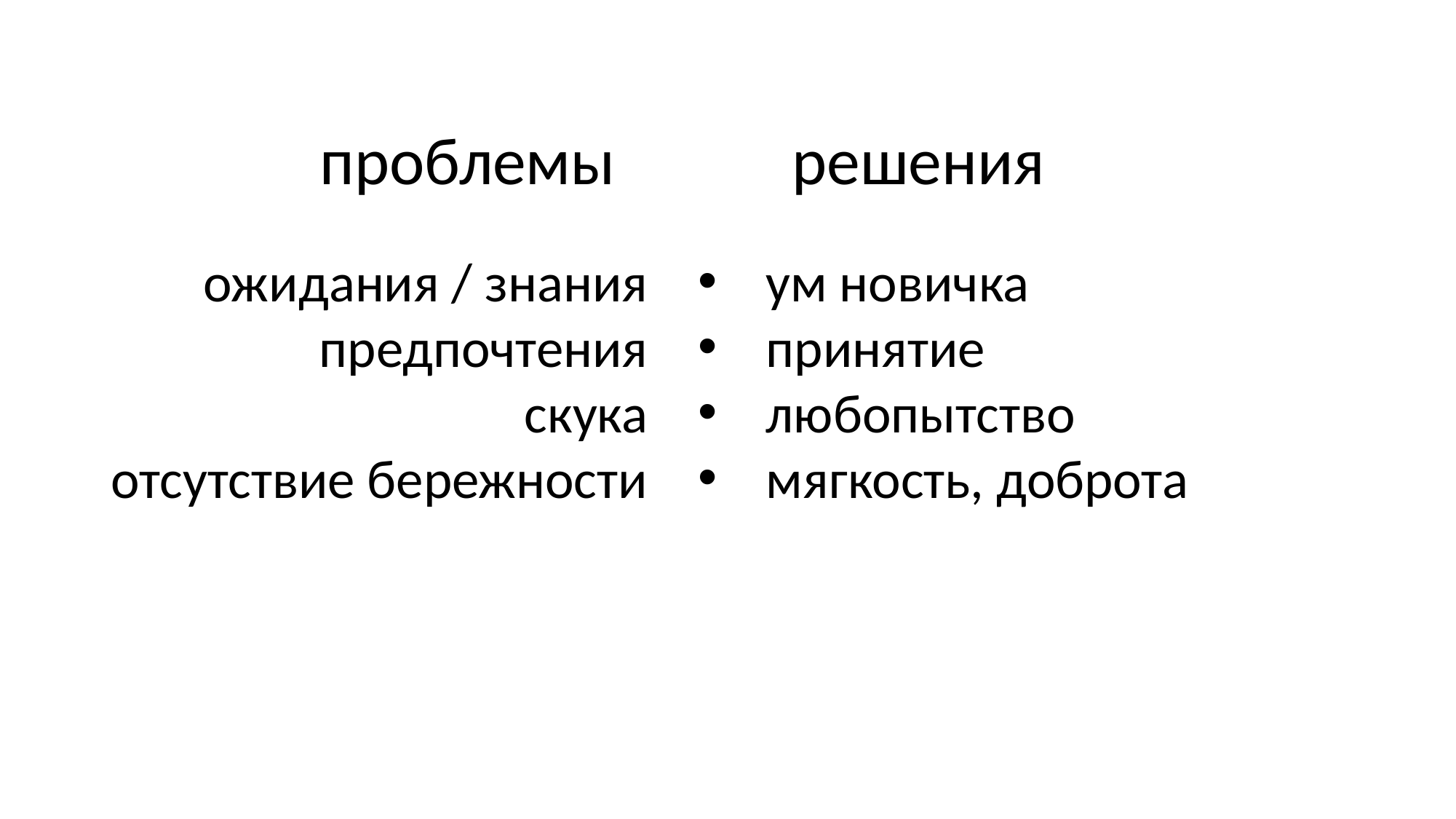

решения
# проблемы
ожидания / знания
предпочтения
скука
отсутствие бережности
ум новичка
принятие
любопытство
мягкость, доброта